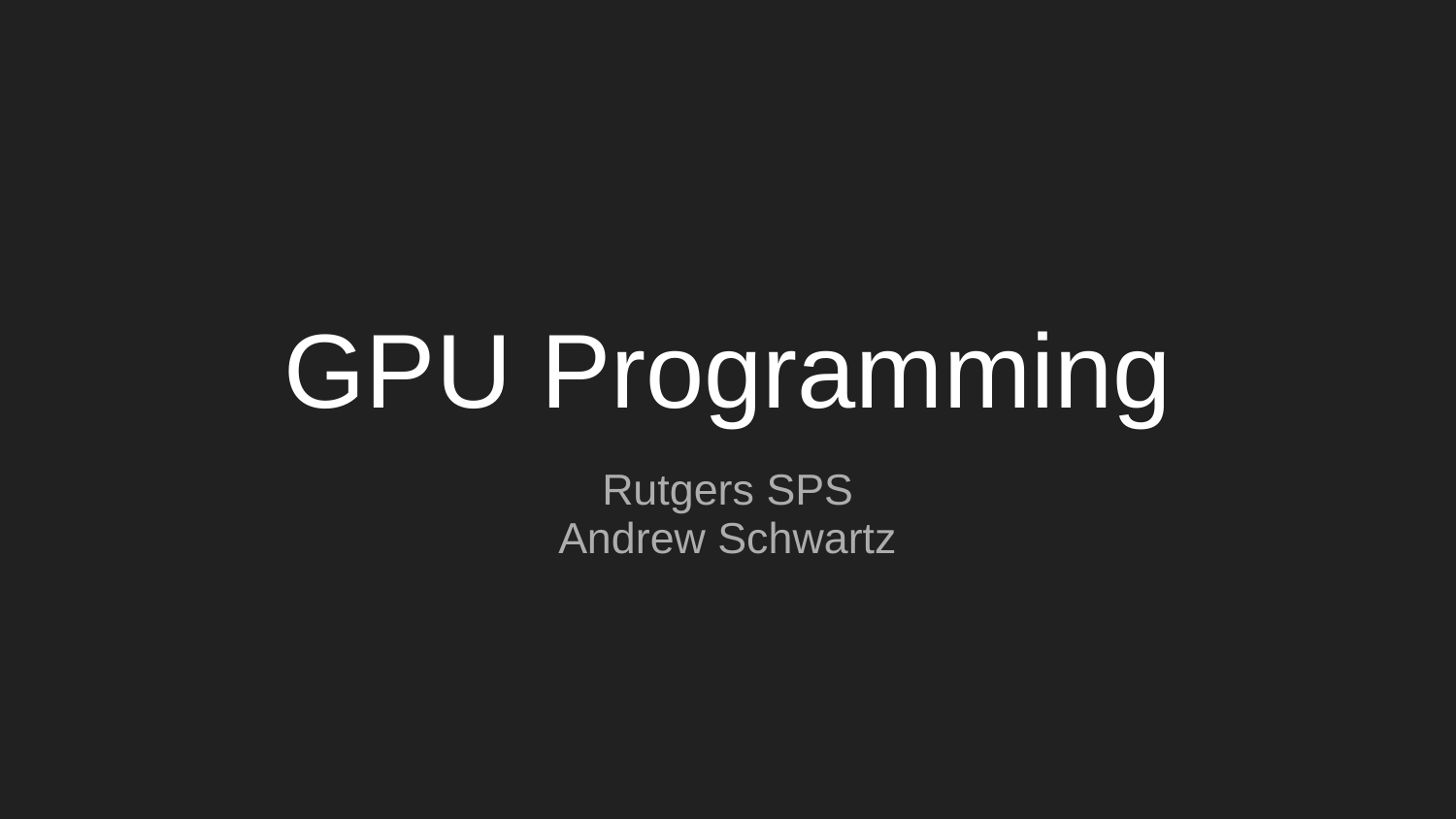

# GPU Programming
Rutgers SPS
Andrew Schwartz